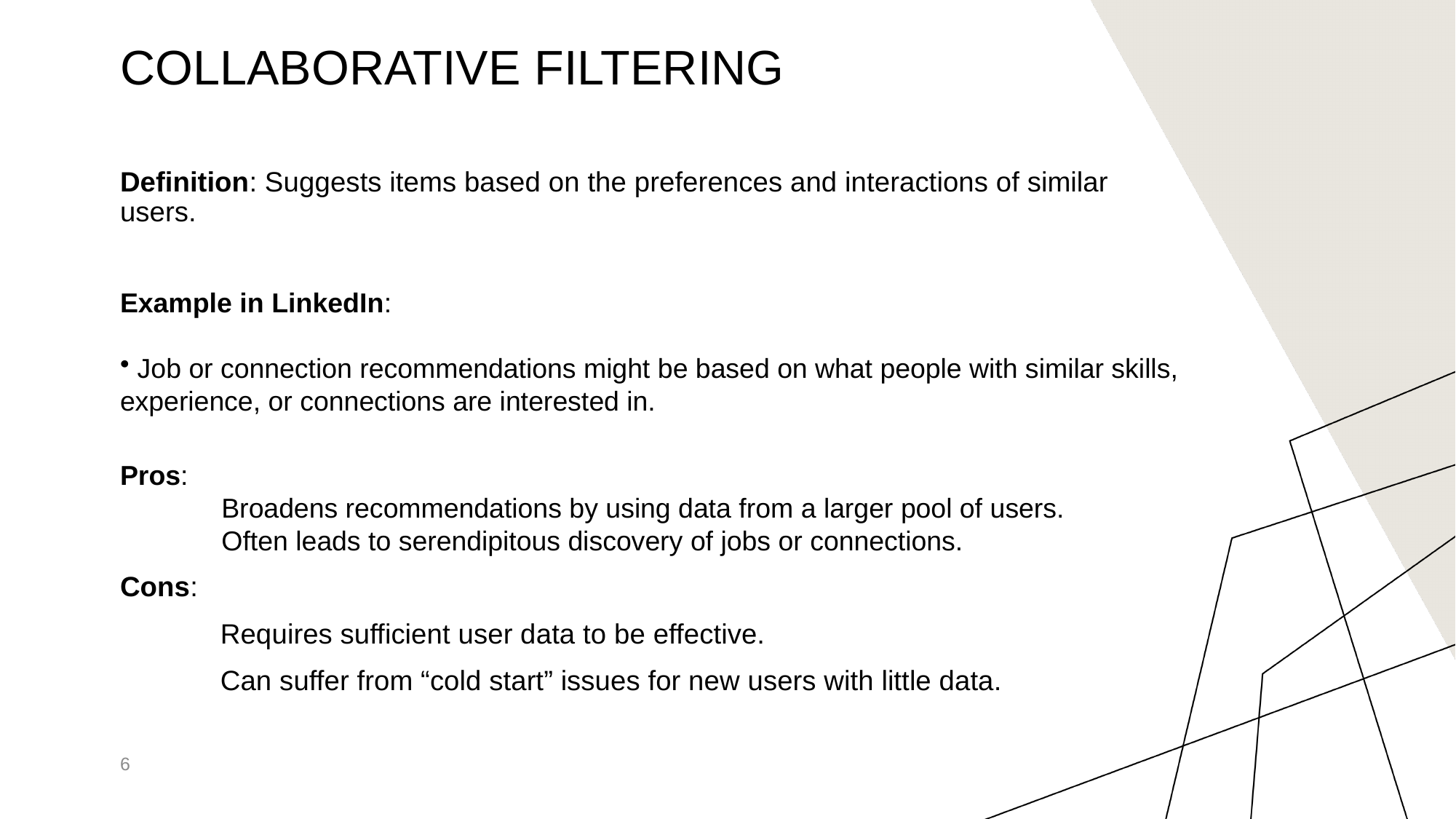

# Collaborative Filtering
Definition: Suggests items based on the preferences and interactions of similar users.

Cons:
	Requires sufficient user data to be effective.
	Can suffer from “cold start” issues for new users with little data.

Example in LinkedIn:

 Job or connection recommendations might be based on what people with similar skills, experience, or connections are interested in.

 Pros:
	Broadens recommendations by using data from a larger pool of users.
	Often leads to serendipitous discovery of jobs or connections.

6